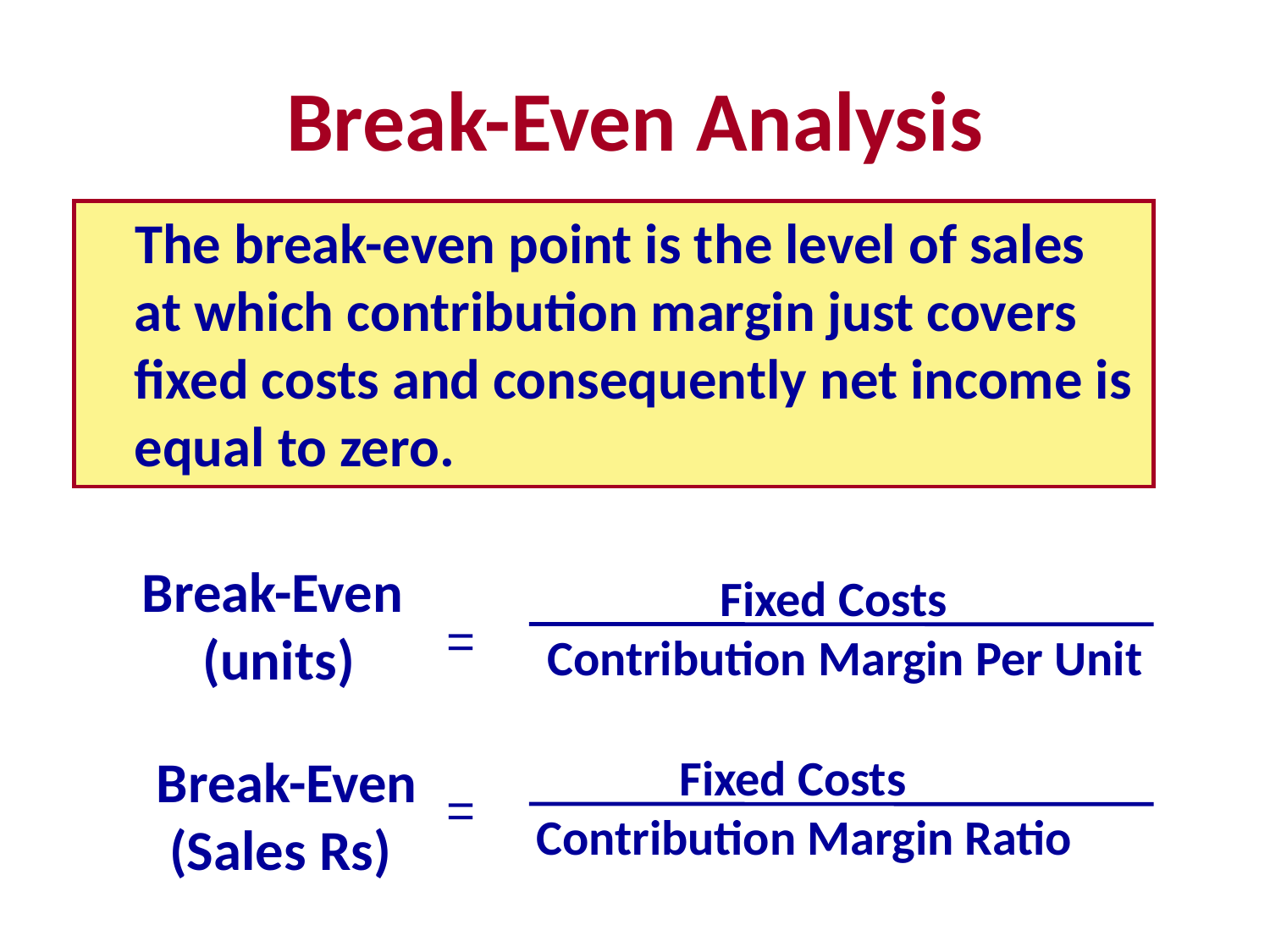

# Break-Even Analysis
The break-even point is the level of sales at which contribution margin just covers fixed costs and consequently net income is equal to zero.
Break-Even
(units)
Fixed Costs
  Contribution Margin Per Unit
=
Break-Even (Sales Rs)
Fixed Costs
  Contribution Margin Ratio
=